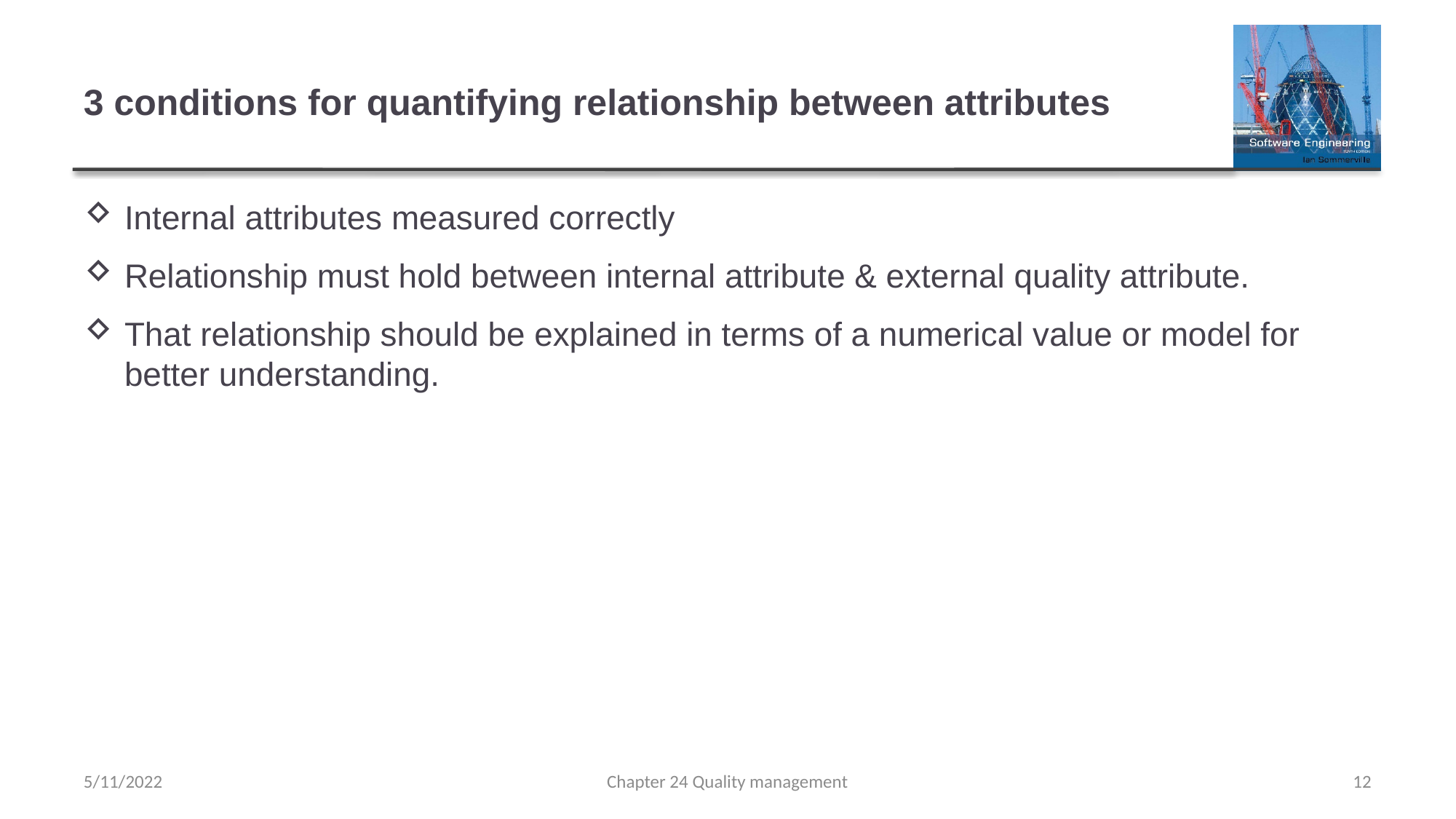

# 3 conditions for quantifying relationship between attributes
Internal attributes measured correctly
Relationship must hold between internal attribute & external quality attribute.
That relationship should be explained in terms of a numerical value or model for better understanding.
5/11/2022
Chapter 24 Quality management
12